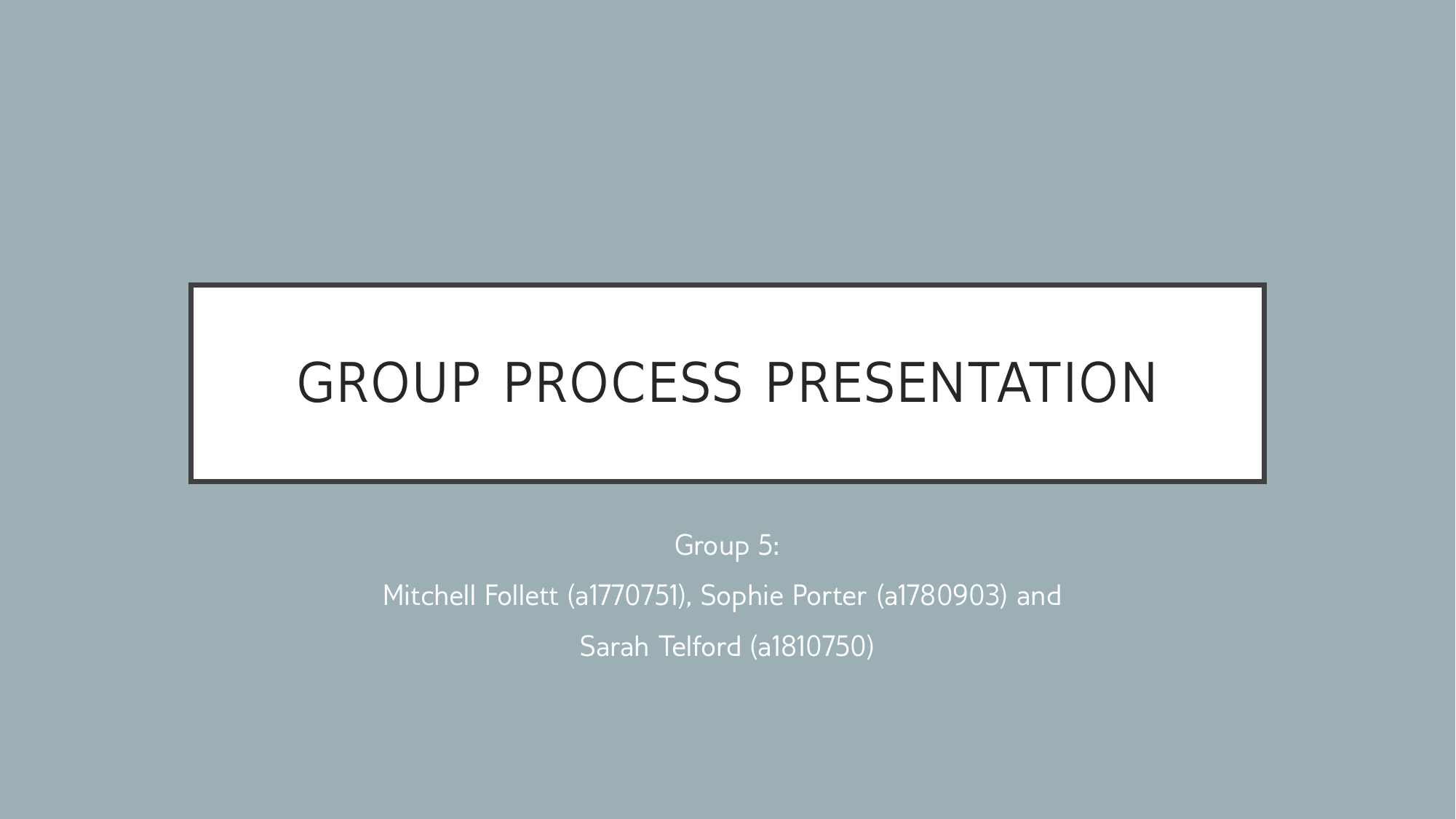

# Group Process Presentation
Group 5:
Mitchell Follett (a1770751), Sophie Porter (a1780903) and
Sarah Telford (a1810750)